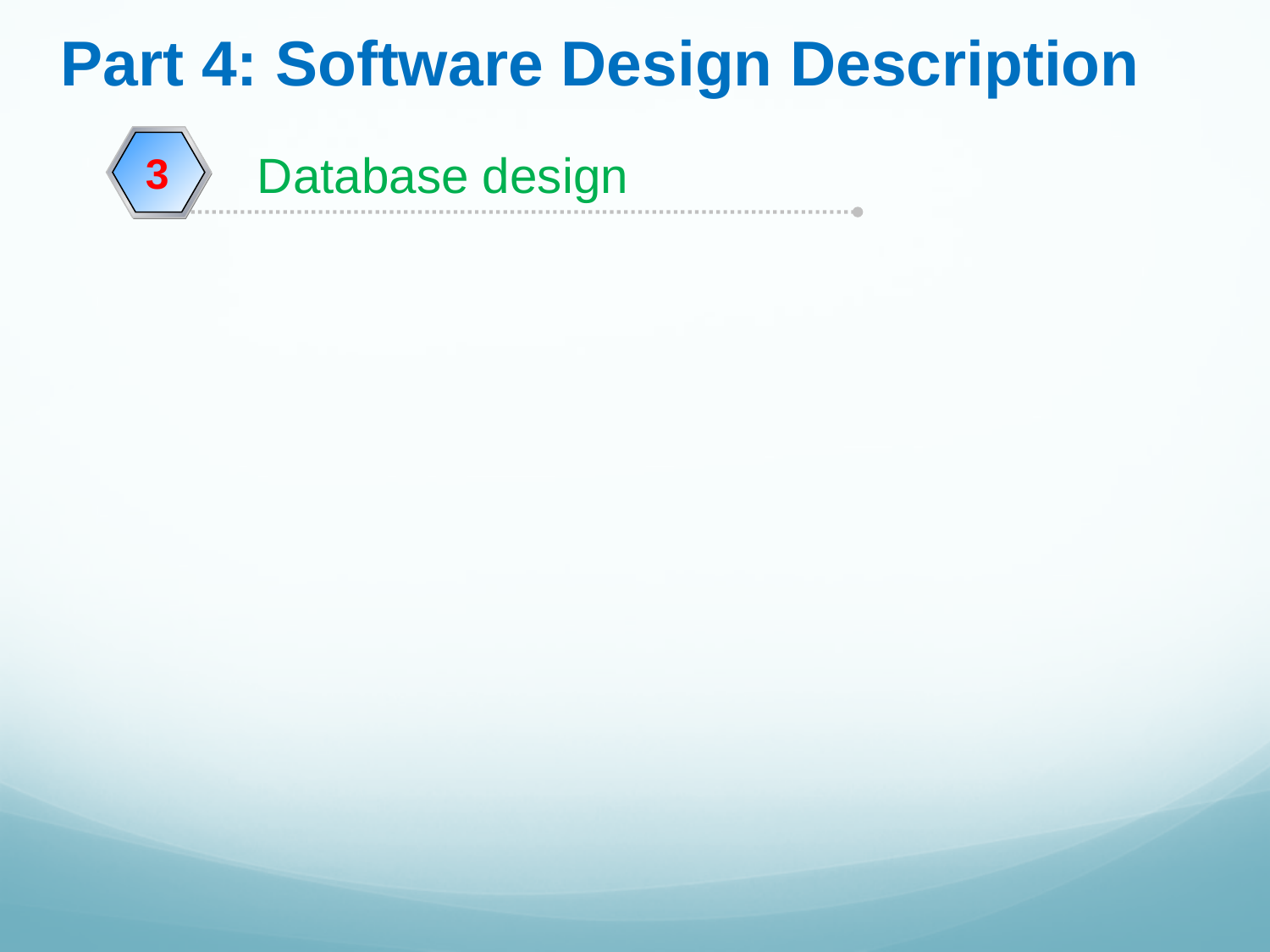

Part 4: Software Design Description

  Database design
3
3